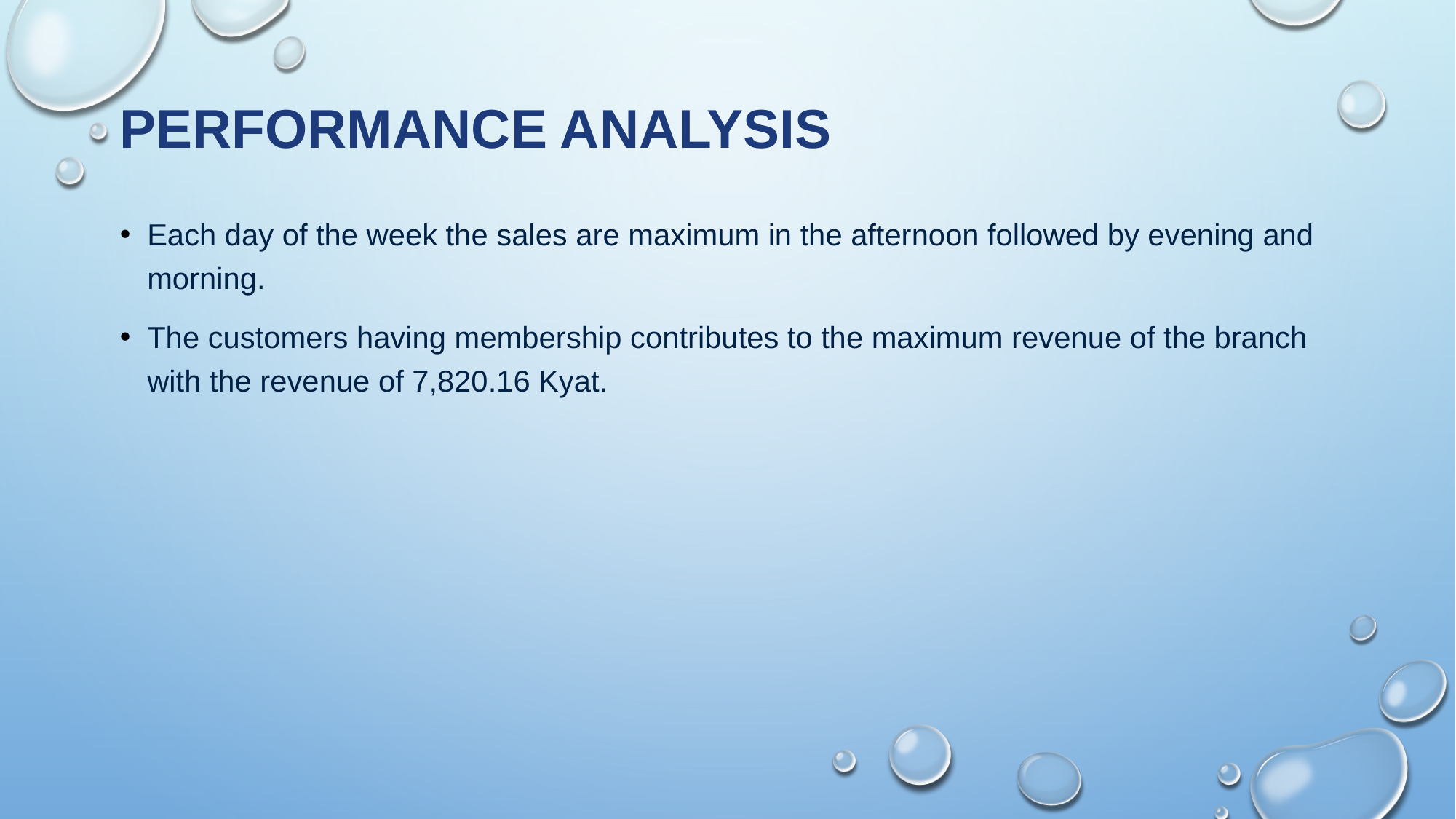

# Performance analysis
Each day of the week the sales are maximum in the afternoon followed by evening and morning.
The customers having membership contributes to the maximum revenue of the branch with the revenue of 7,820.16 Kyat.